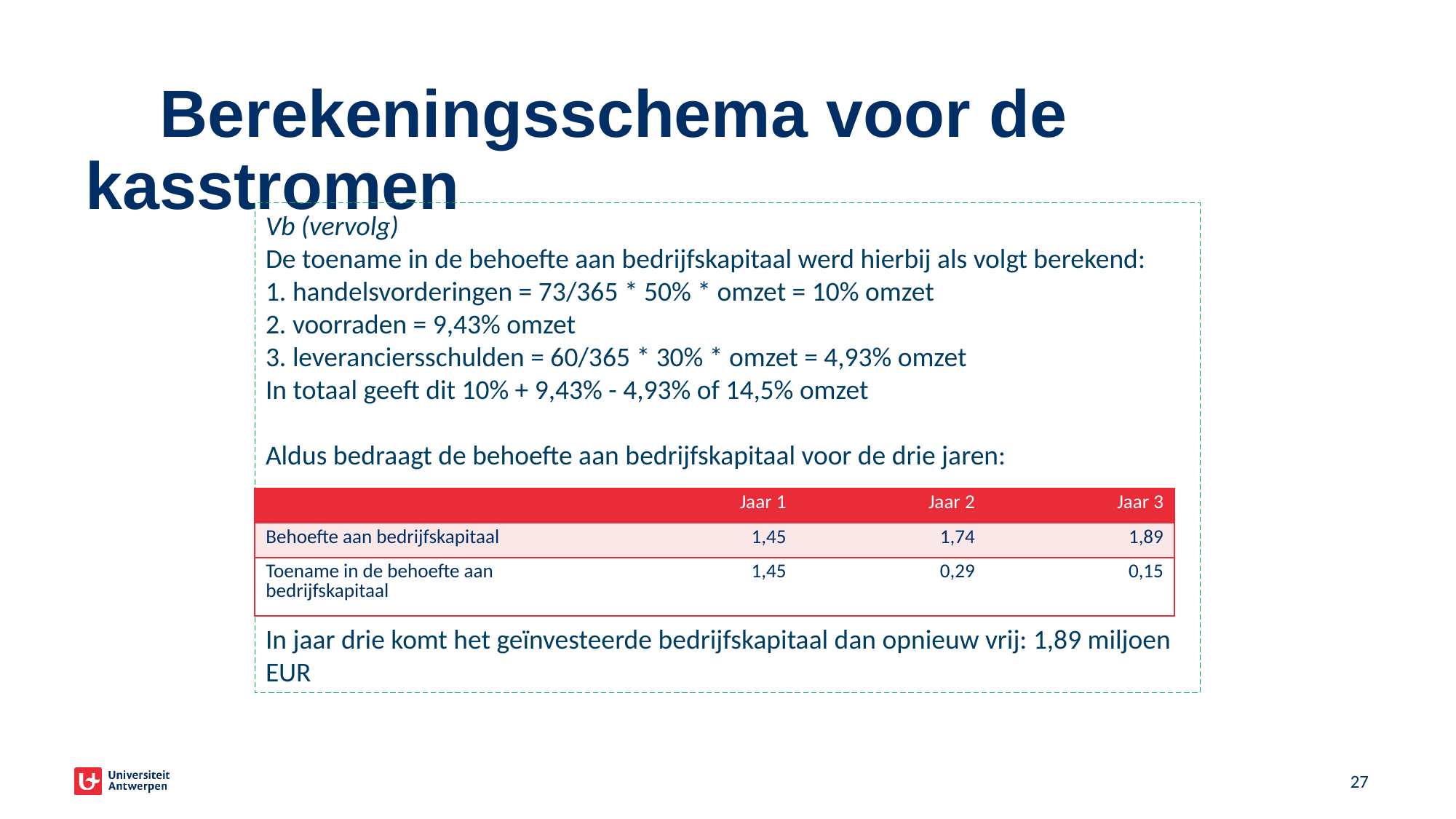

# Berekeningsschema voor de kasstromen
Vb (vervolg)
De toename in de behoefte aan bedrijfskapitaal werd hierbij als volgt berekend:
1. handelsvorderingen = 73/365 * 50% * omzet = 10% omzet
2. voorraden = 9,43% omzet
3. leveranciersschulden = 60/365 * 30% * omzet = 4,93% omzet
In totaal geeft dit 10% + 9,43% - 4,93% of 14,5% omzet

Aldus bedraagt de behoefte aan bedrijfskapitaal voor de drie jaren:

In jaar drie komt het geïnvesteerde bedrijfskapitaal dan opnieuw vrij: 1,89 miljoen EUR
|  | Jaar 1 | Jaar 2 | Jaar 3 |
| --- | --- | --- | --- |
| Behoefte aan bedrijfskapitaal | 1,45 | 1,74 | 1,89 |
| Toename in de behoefte aan bedrijfskapitaal | 1,45 | 0,29 | 0,15 |
27